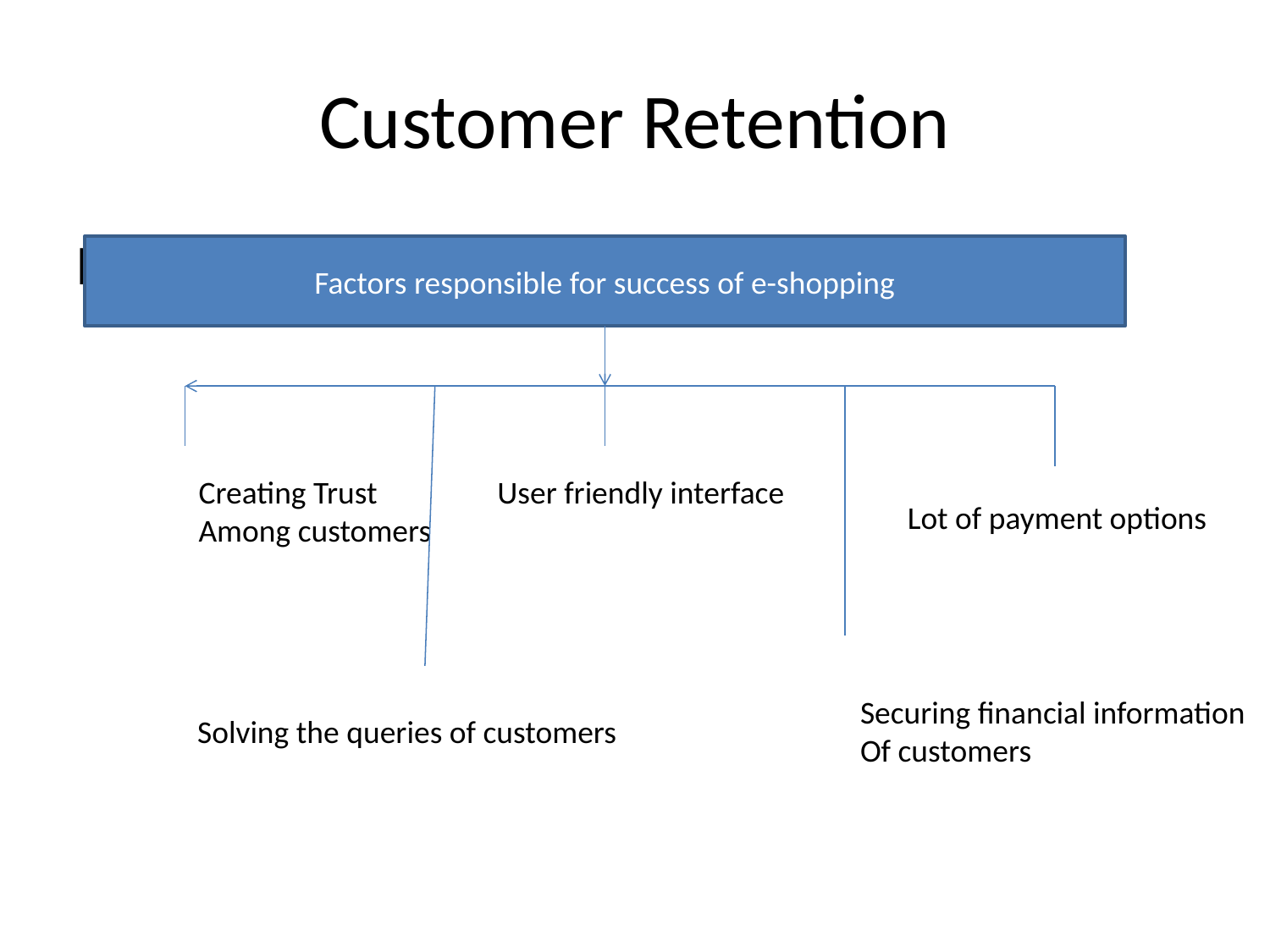

# Customer Retention
Factors that e-commerce sites keep in mind

Factors responsible for success of e-shopping
Creating Trust
Among customers
User friendly interface
Lot of payment options
Securing financial information
Of customers
Solving the queries of customers